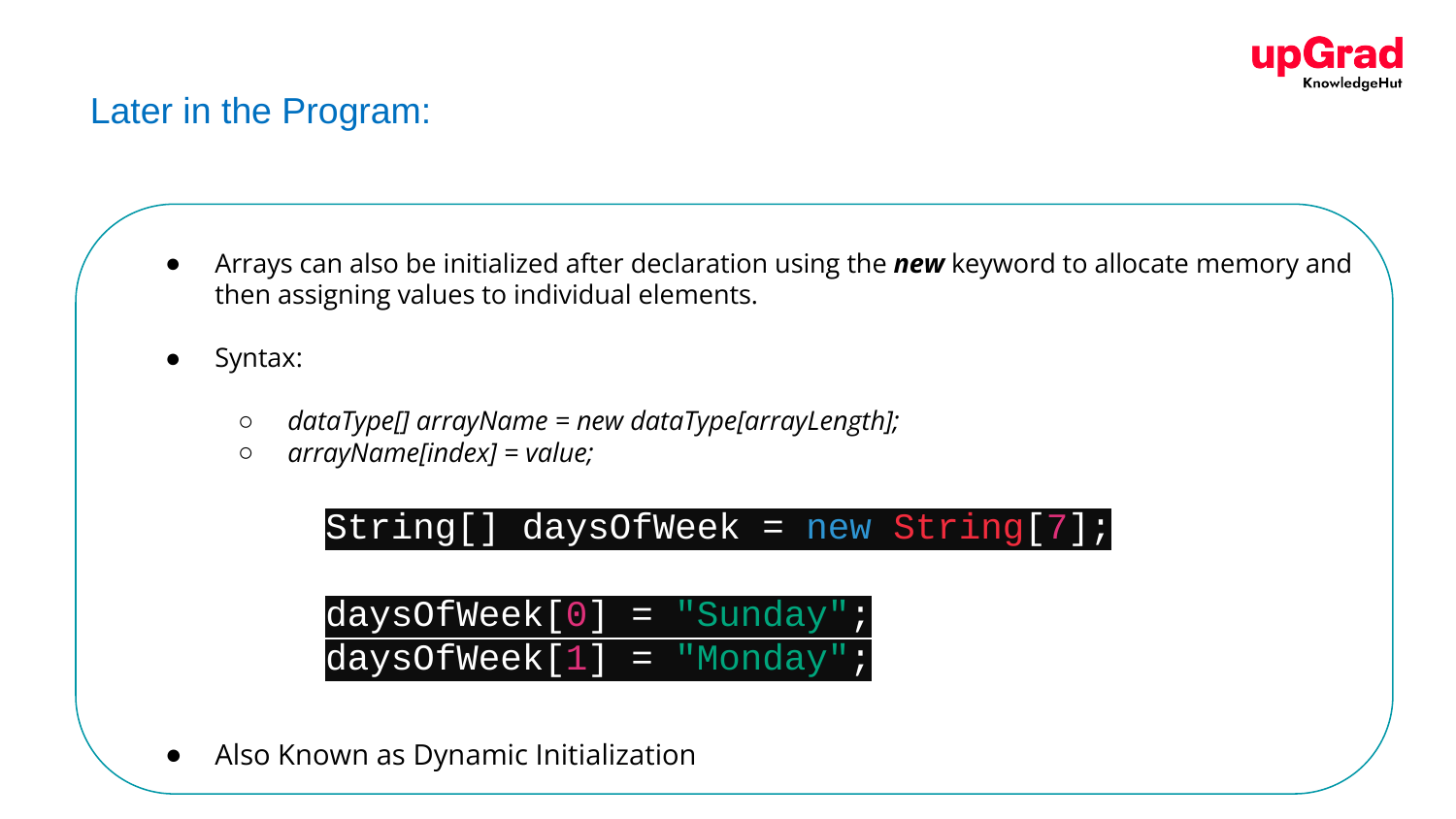

Later in the Program:

Arrays can also be initialized after declaration using the new keyword to allocate memory and then assigning values to individual elements.

Syntax:

dataType[] arrayName = new dataType[arrayLength];
arrayName[index] = value;

Also Known as Dynamic Initialization

String[] daysOfWeek = new String[7];

daysOfWeek[0] = "Sunday";
daysOfWeek[1] = "Monday";